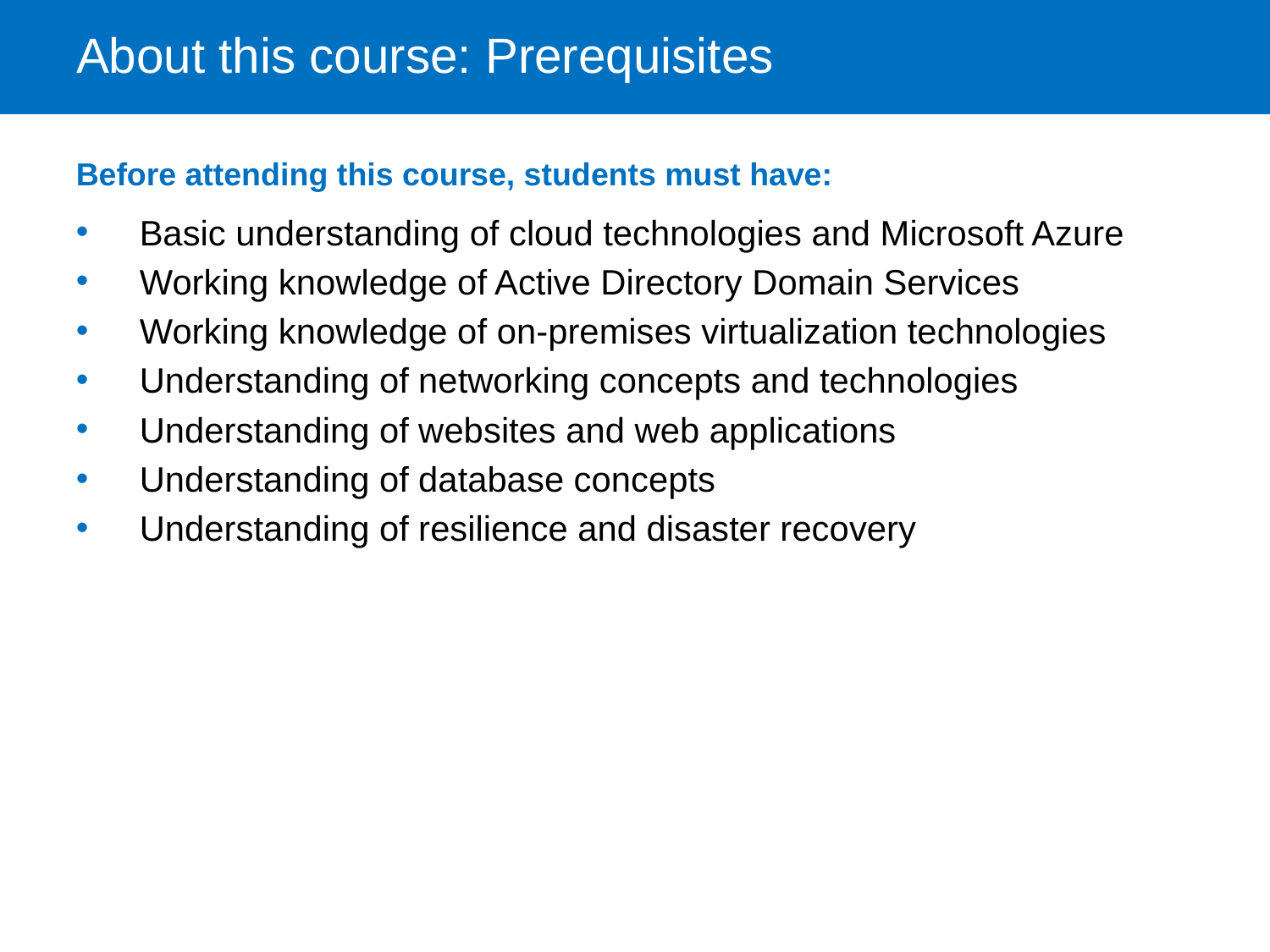

# About this course: Prerequisites
Before attending this course, students must have:
Basic understanding of cloud technologies and Microsoft Azure
Working knowledge of Active Directory Domain Services
Working knowledge of on-premises virtualization technologies
Understanding of networking concepts and technologies
Understanding of websites and web applications
Understanding of database concepts
Understanding of resilience and disaster recovery